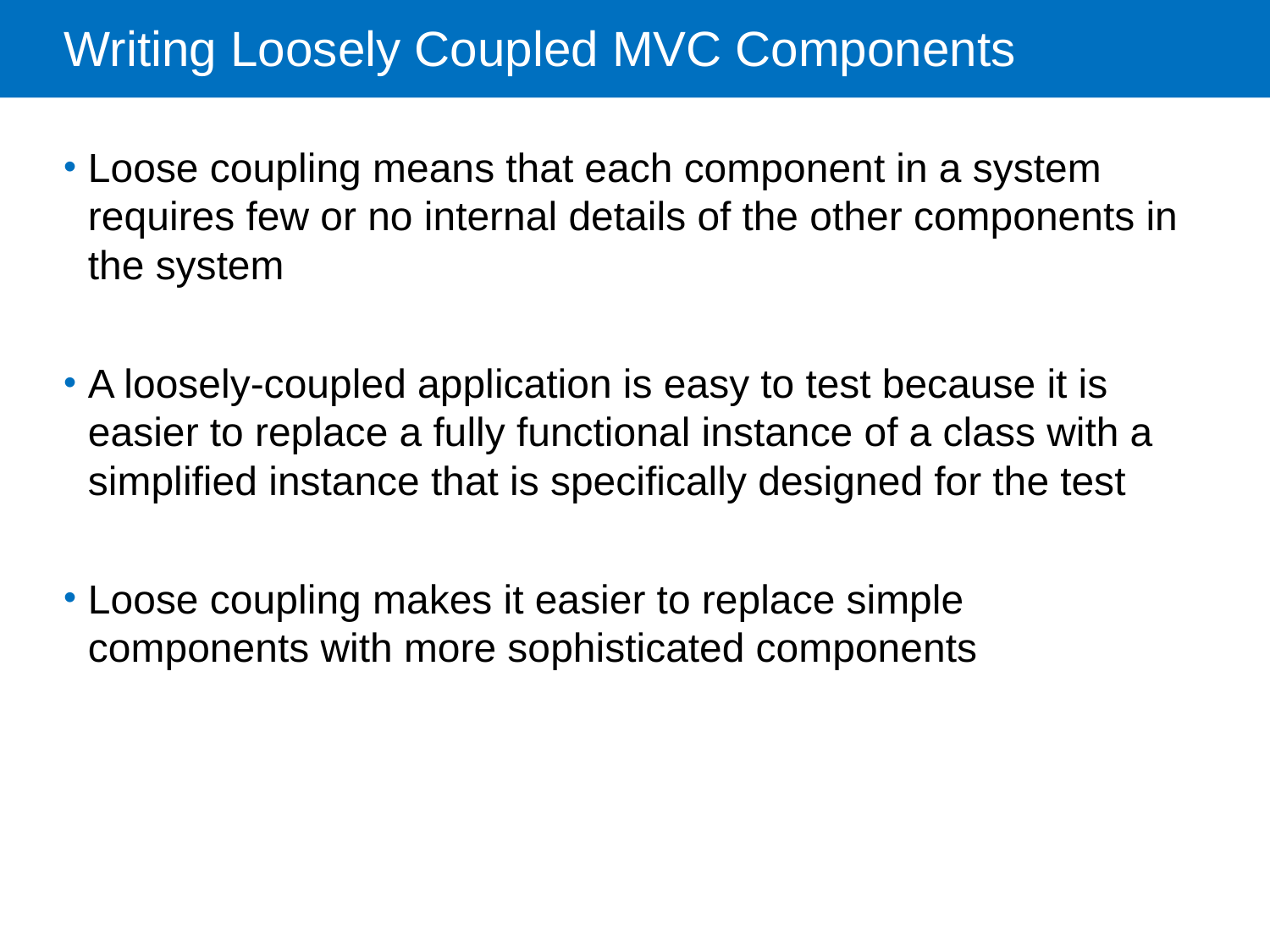

# Writing Loosely Coupled MVC Components
Loose coupling means that each component in a system requires few or no internal details of the other components in the system

A loosely-coupled application is easy to test because it is easier to replace a fully functional instance of a class with a simplified instance that is specifically designed for the test

Loose coupling makes it easier to replace simple components with more sophisticated components